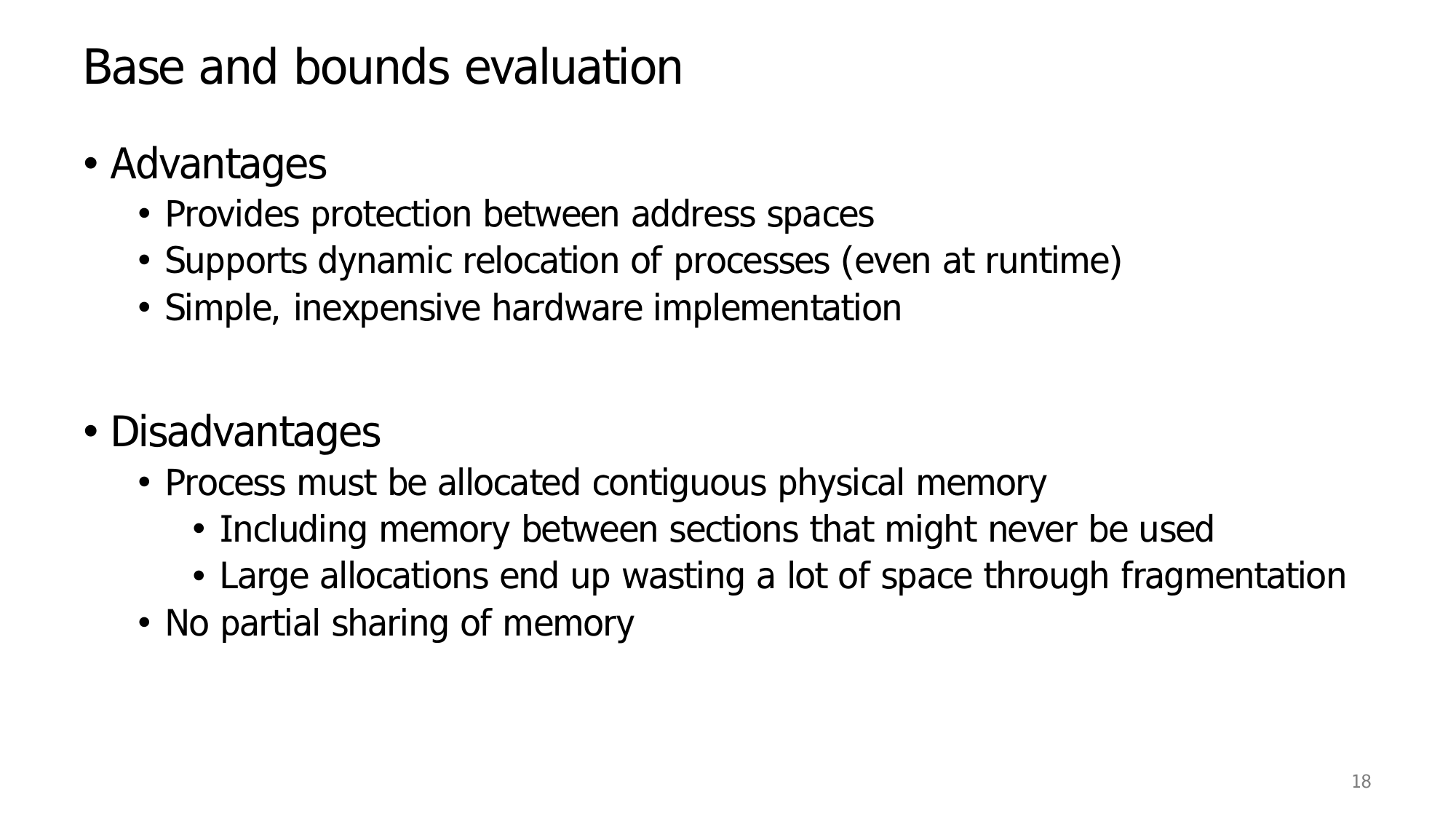

# Base and bounds evaluation
Advantages
Provides protection between address spaces
Supports dynamic relocation of processes (even at runtime)
Simple, inexpensive hardware implementation

Disadvantages
Process must be allocated contiguous physical memory
Including memory between sections that might never be used
Large allocations end up wasting a lot of space through fragmentation
No partial sharing of memory
18